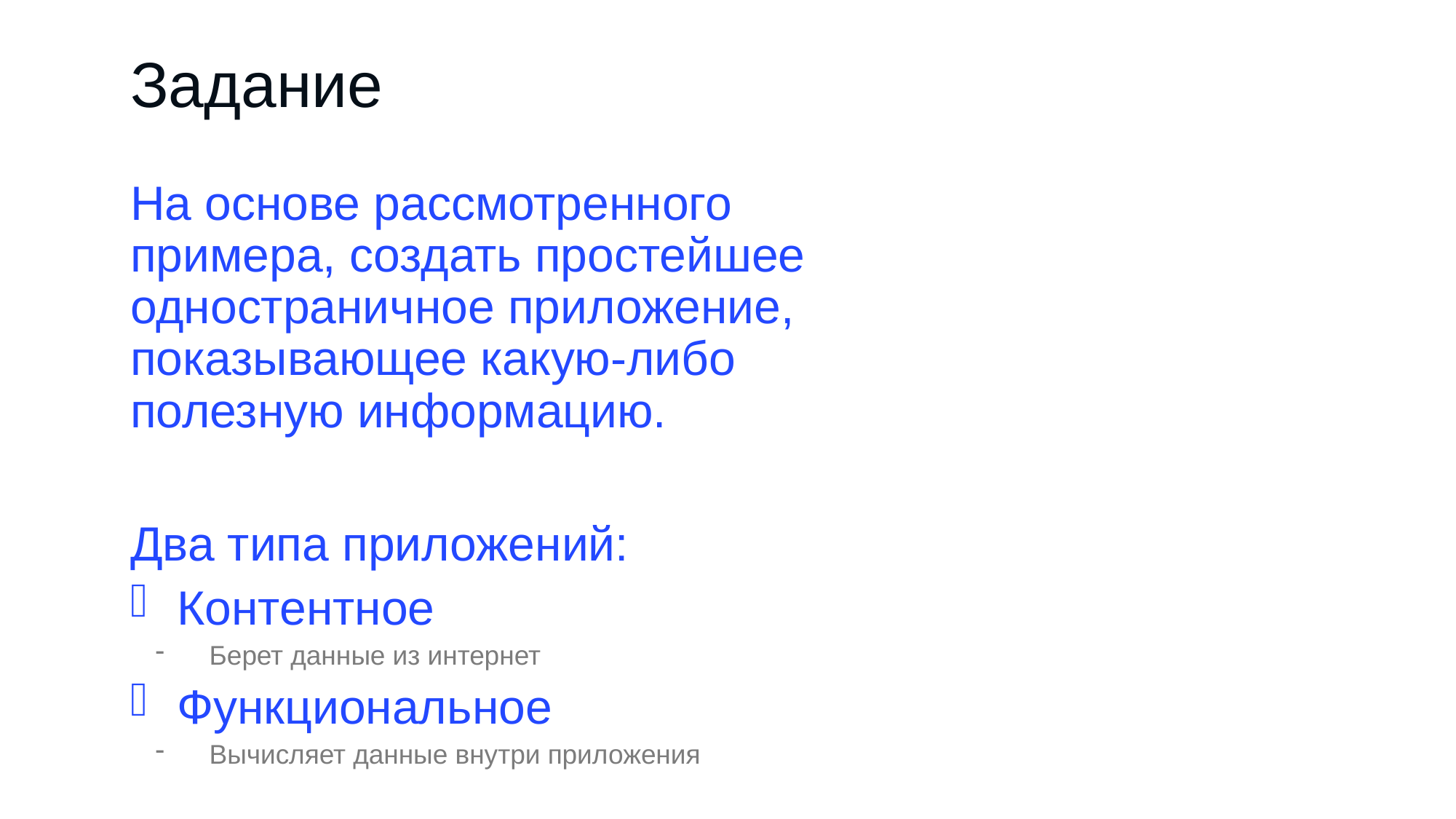

# Задание
На основе рассмотренного примера, создать простейшее одностраничное приложение, показывающее какую-либо полезную информацию.

Два типа приложений:
Контентное
Берет данные из интернет
Функциональное
Вычисляет данные внутри приложения